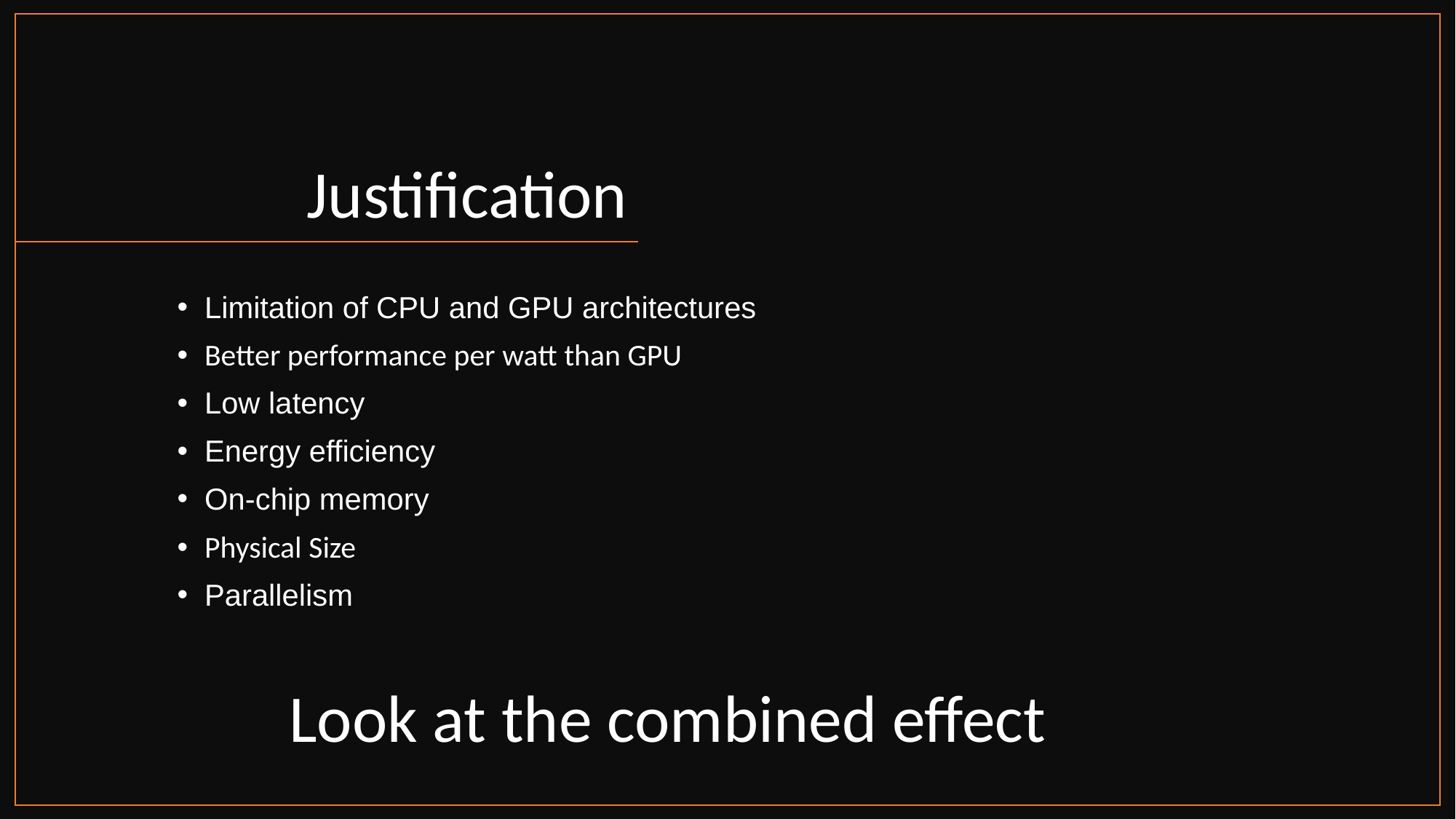

# Justification
Limitation of CPU and GPU architectures
Better performance per watt than GPU
Low latency
Energy efficiency
On-chip memory
Physical Size
Parallelism
Look at the combined effect